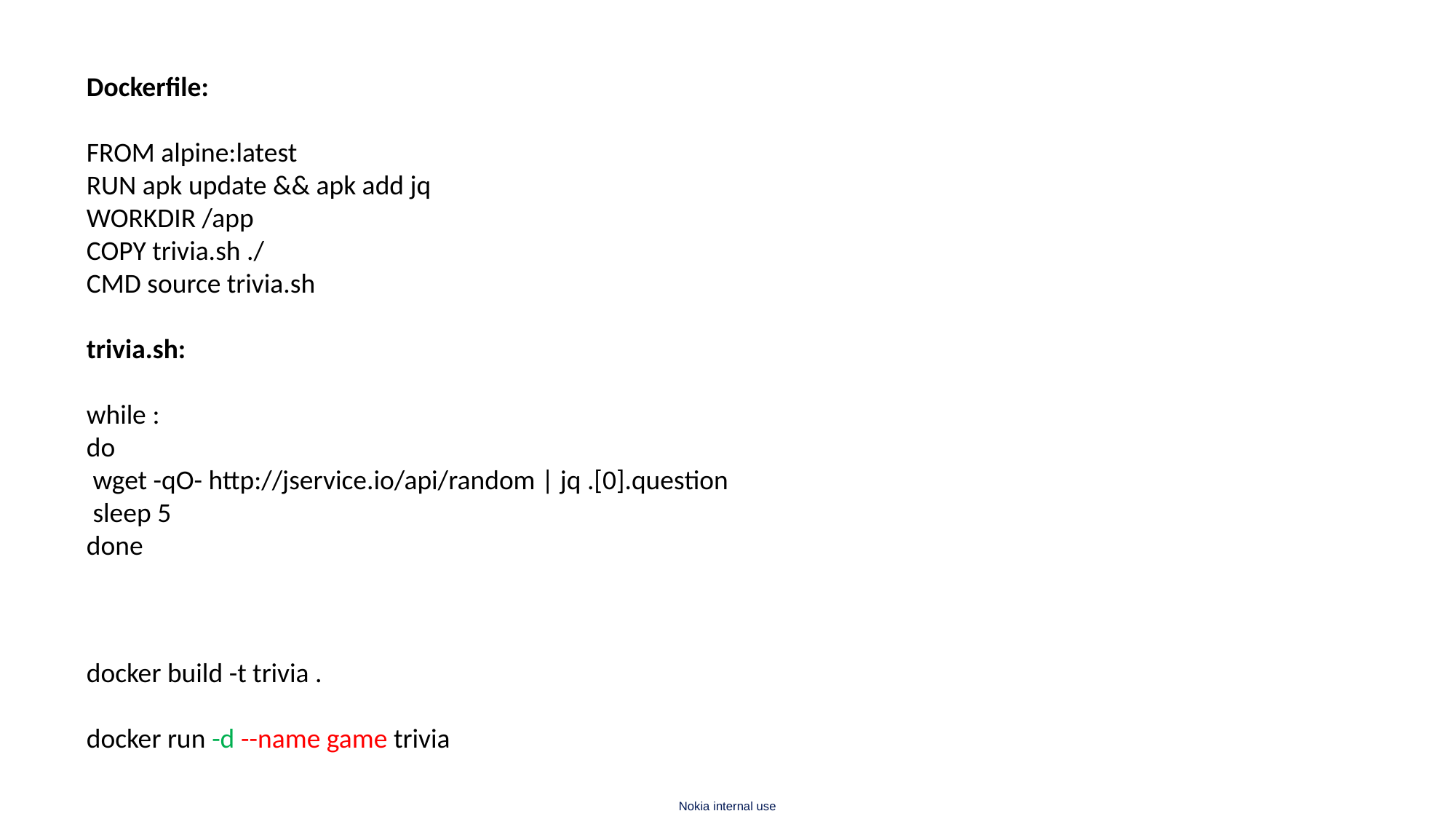

Dockerfile:

FROM alpine:latest
RUN apk update && apk add jq
WORKDIR /app
COPY trivia.sh ./
CMD source trivia.sh

trivia.sh:

while :
do
 wget -qO- http://jservice.io/api/random | jq .[0].question
 sleep 5
done
docker build -t trivia .

docker run -d --name game trivia